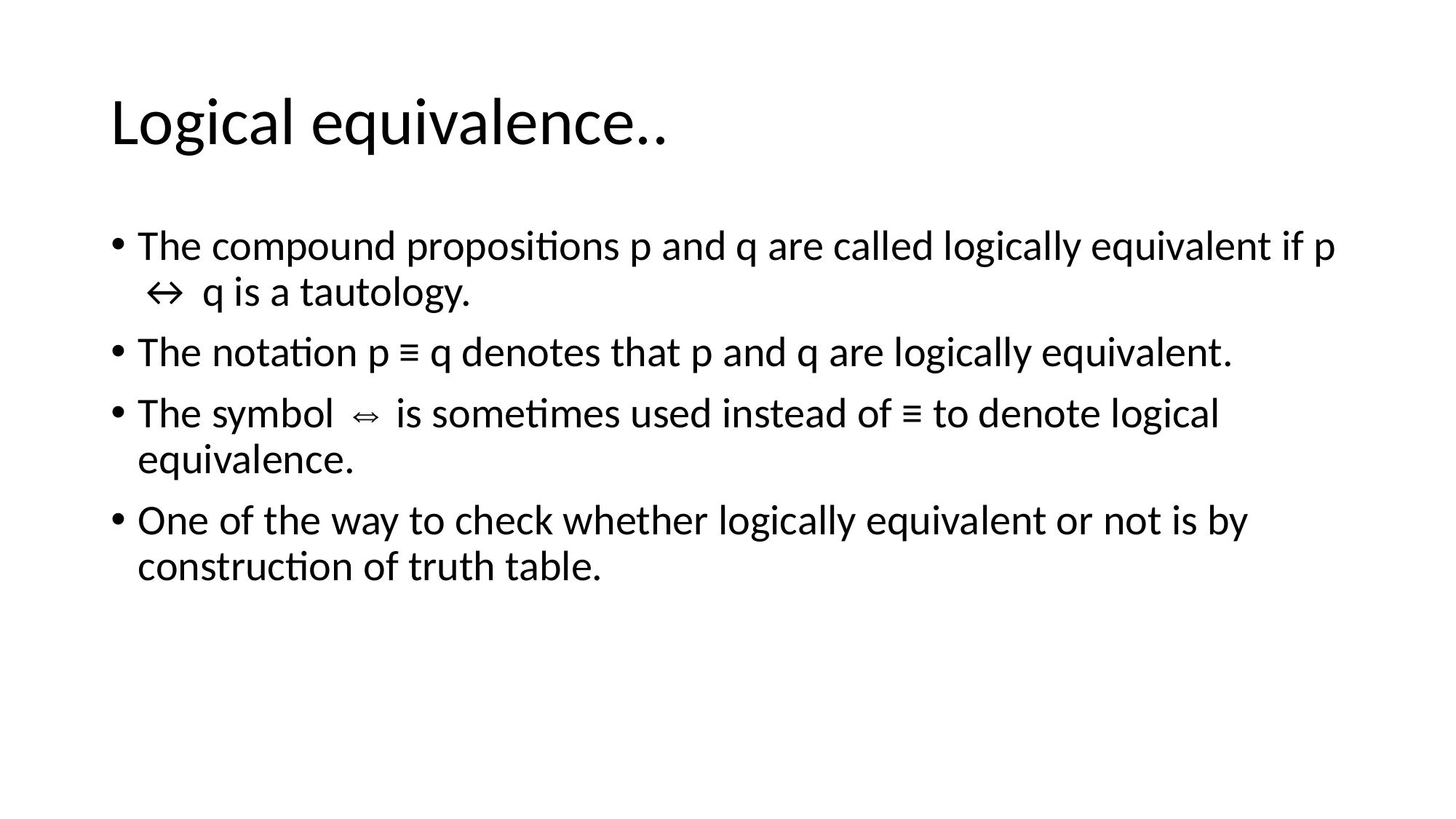

# Logical equivalence..
The compound propositions p and q are called logically equivalent if p ↔ q is a tautology.
The notation p ≡ q denotes that p and q are logically equivalent.
The symbol ⇔ is sometimes used instead of ≡ to denote logical equivalence.
One of the way to check whether logically equivalent or not is by construction of truth table.